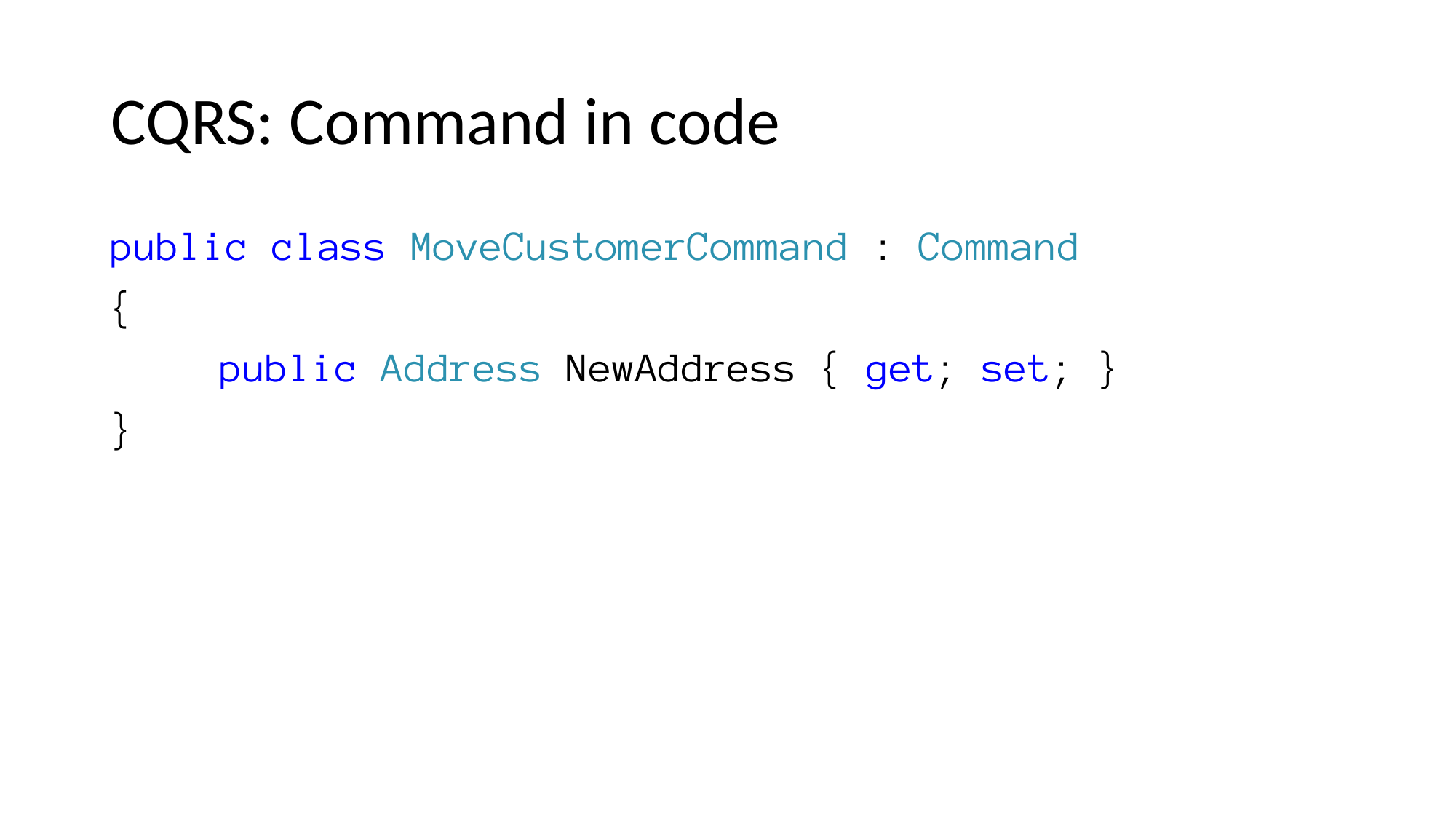

# CQRS: Command in code
public class MoveCustomerCommand : Command
{
	public Address NewAddress { get; set; }
}